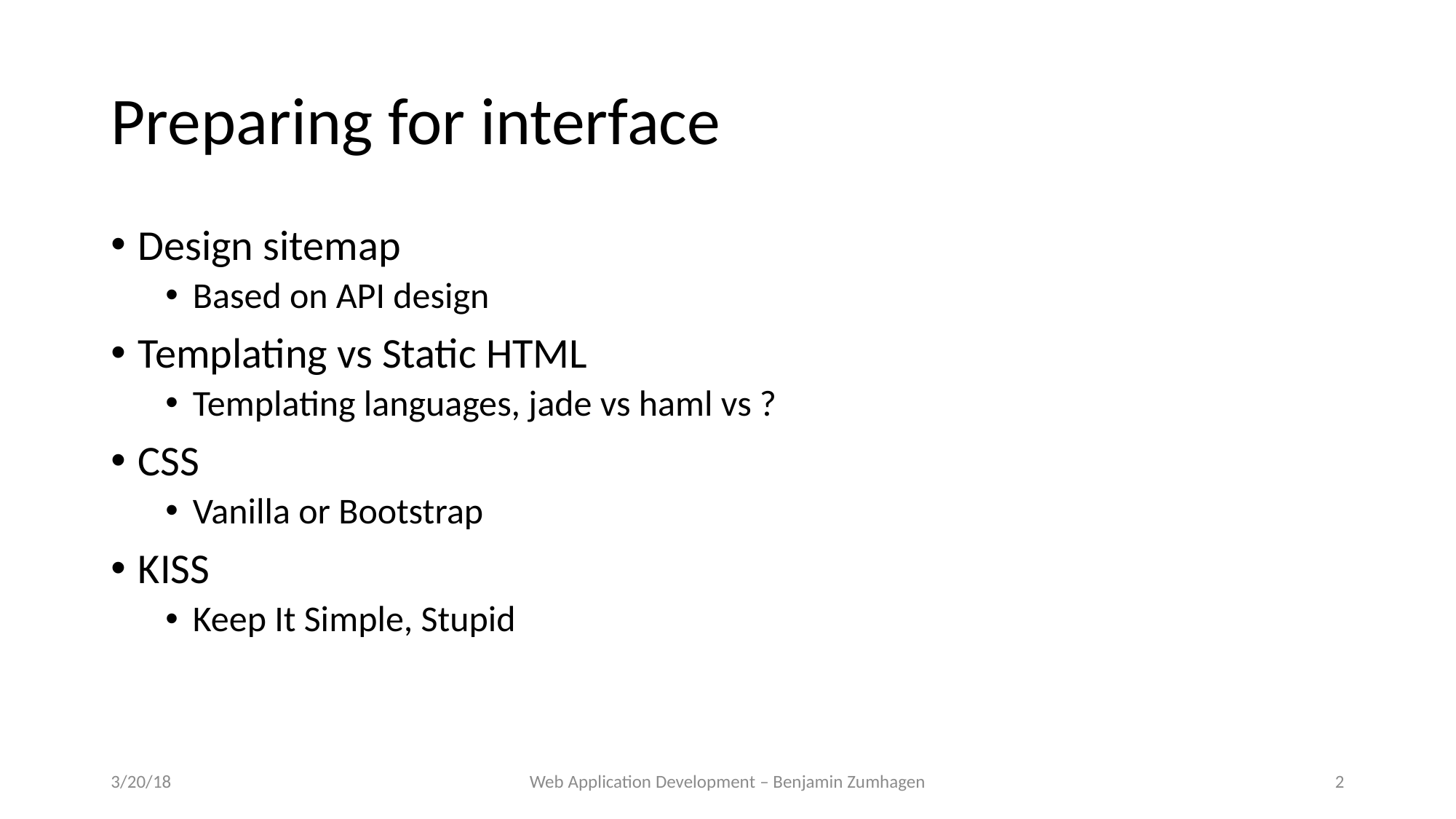

# Preparing for interface
Design sitemap
Based on API design
Templating vs Static HTML
Templating languages, jade vs haml vs ?
CSS
Vanilla or Bootstrap
KISS
Keep It Simple, Stupid
3/20/18
Web Application Development – Benjamin Zumhagen
2